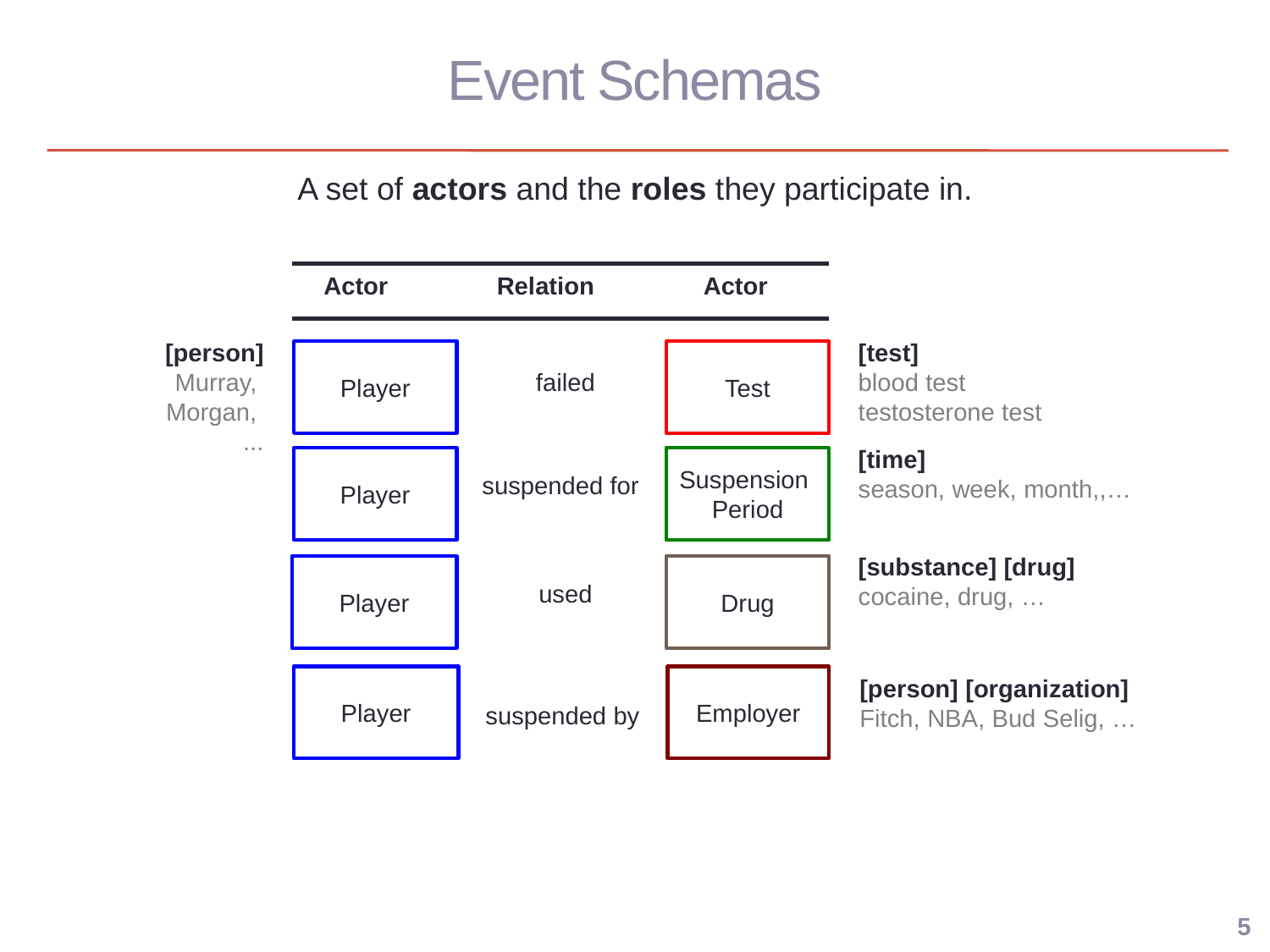

# Event Schemas
A set of actors and the roles they participate in.
Actor
Actor
Relation
[test]
blood test
testosterone test
[person]
Murray,
Morgan,
...
Player
Test
failed
[time]
season, week, month,,…
Player
Suspension
Period
suspended for
[substance] [drug]
cocaine, drug, …
Player
Drug
used
Player
Employer
[person] [organization]
Fitch, NBA, Bud Selig, …
suspended by
5